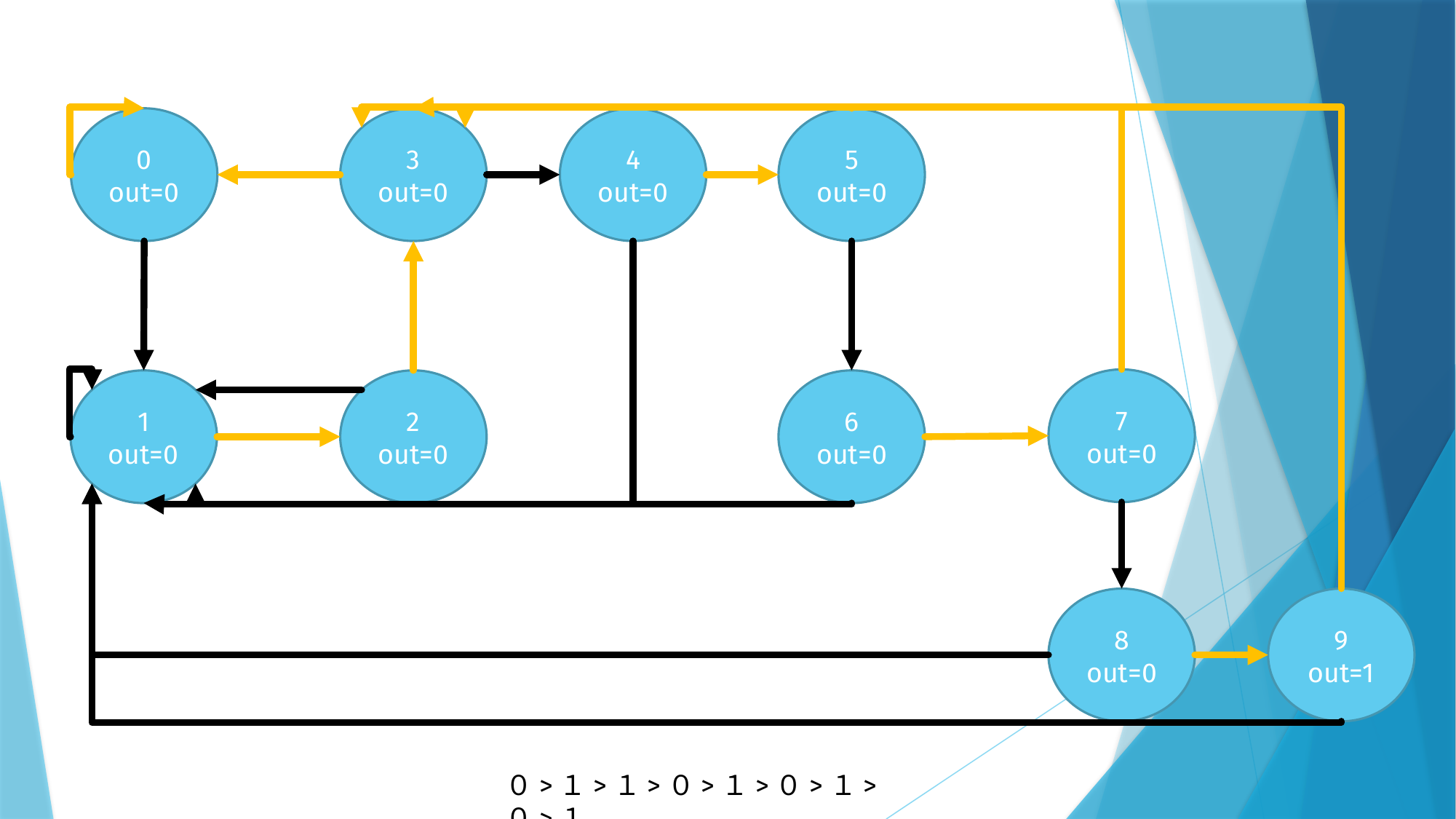

5
out=0
4
out=0
0
out=0
3
out=0
7
out=0
1
out=0
2
out=0
6
out=0
9
out=1
8
out=0
０>１>１>０>１>０>１>０>１